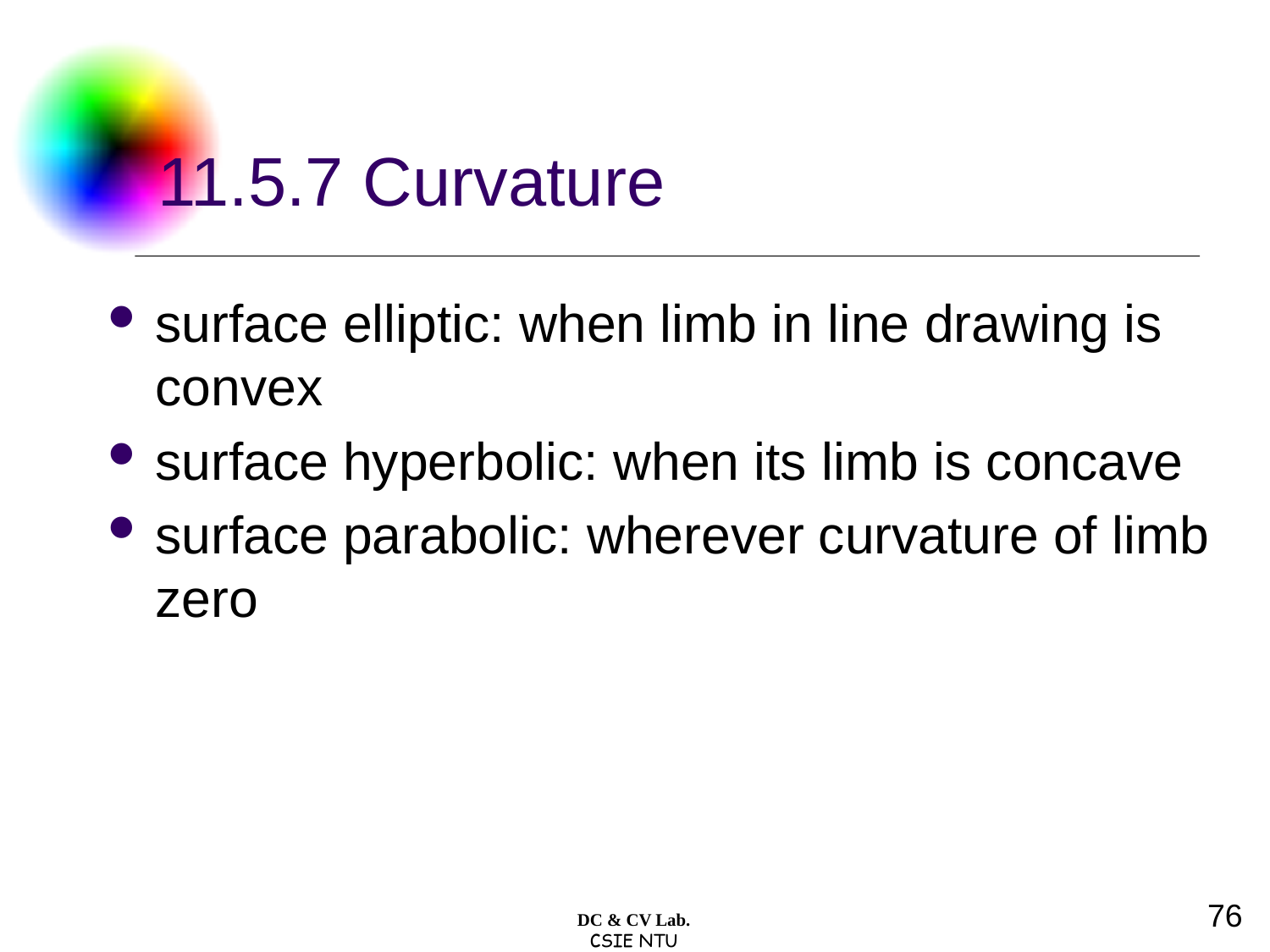

# 11.5.7 Curvature
surface elliptic: when limb in line drawing is convex
surface hyperbolic: when its limb is concave
surface parabolic: wherever curvature of limb zero

76
DC & CV Lab.
CSIE NTU